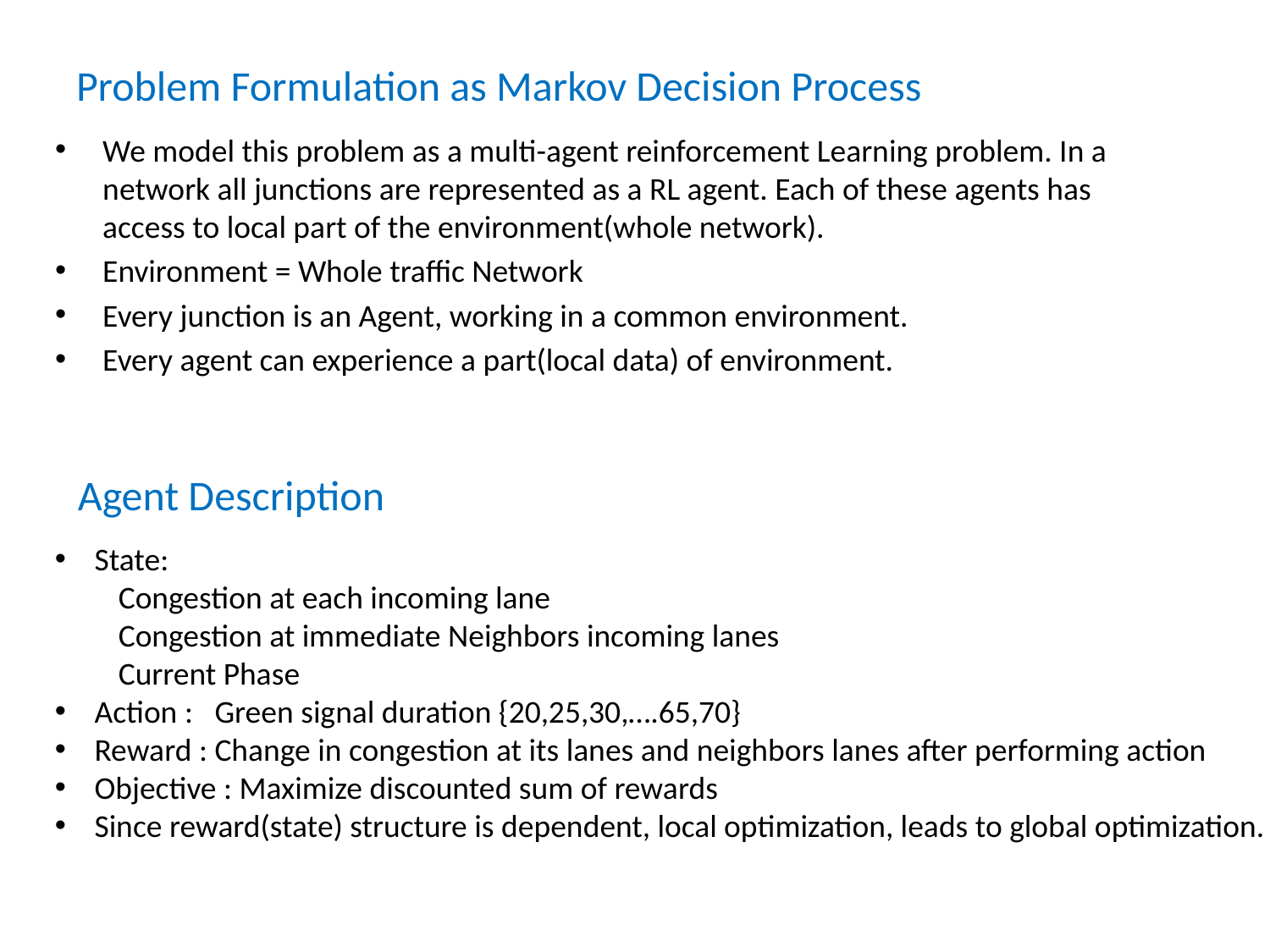

# Problem Formulation as Markov Decision Process
We model this problem as a multi-agent reinforcement Learning problem. In a network all junctions are represented as a RL agent. Each of these agents has access to local part of the environment(whole network).
Environment = Whole traffic Network
Every junction is an Agent, working in a common environment.
Every agent can experience a part(local data) of environment.

Agent Description
State:
Congestion at each incoming lane
Congestion at immediate Neighbors incoming lanes
Current Phase
Action :   Green signal duration {20,25,30,….65,70}
Reward : Change in congestion at its lanes and neighbors lanes after performing action
Objective : Maximize discounted sum of rewards
Since reward(state) structure is dependent, local optimization, leads to global optimization.